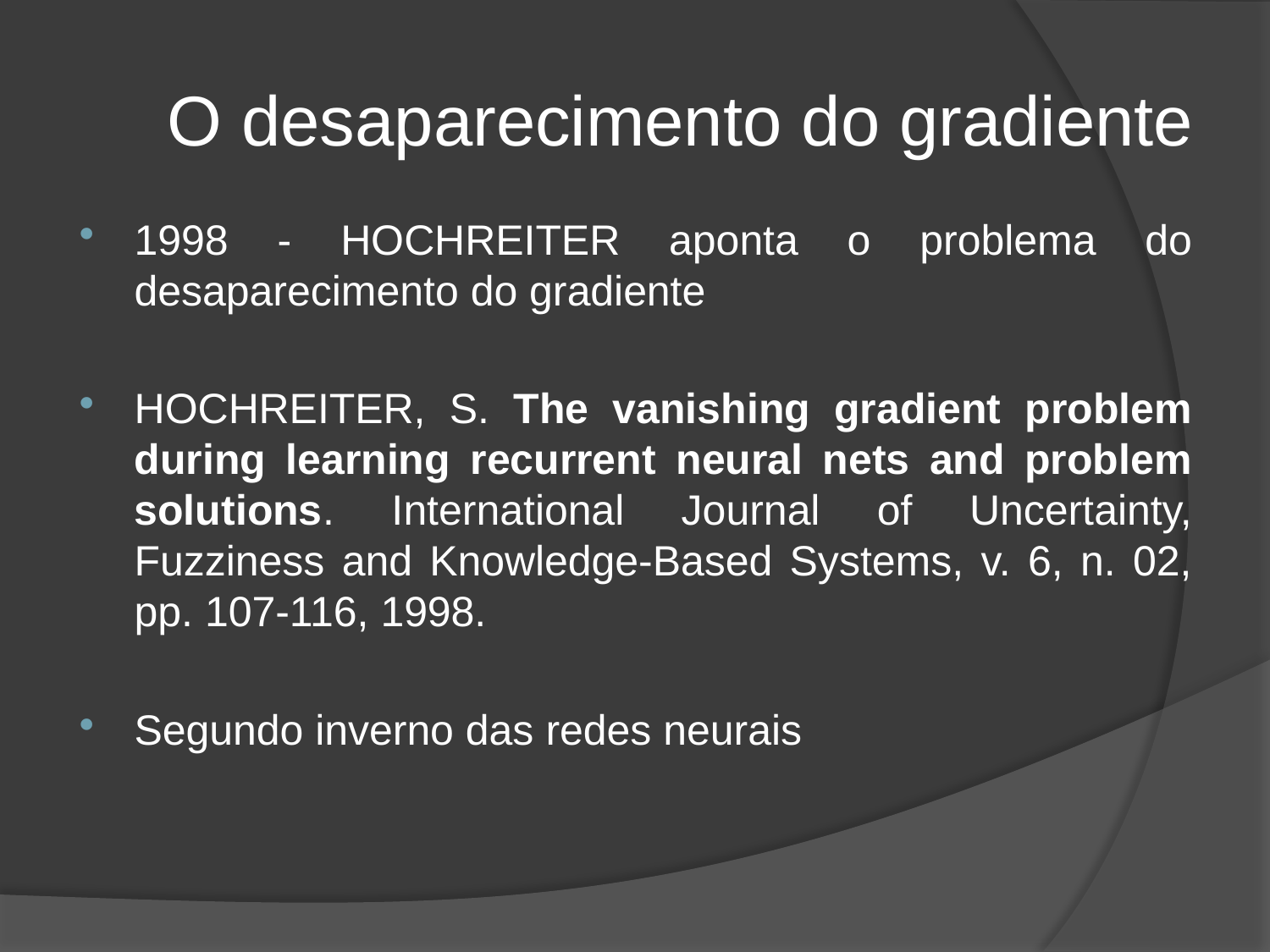

# O desaparecimento do gradiente
1998 - HOCHREITER aponta o problema do desaparecimento do gradiente

HOCHREITER, S. The vanishing gradient problem during learning recurrent neural nets and problem solutions. International Journal of Uncertainty, Fuzziness and Knowledge-Based Systems, v. 6, n. 02, pp. 107-116, 1998.

Segundo inverno das redes neurais